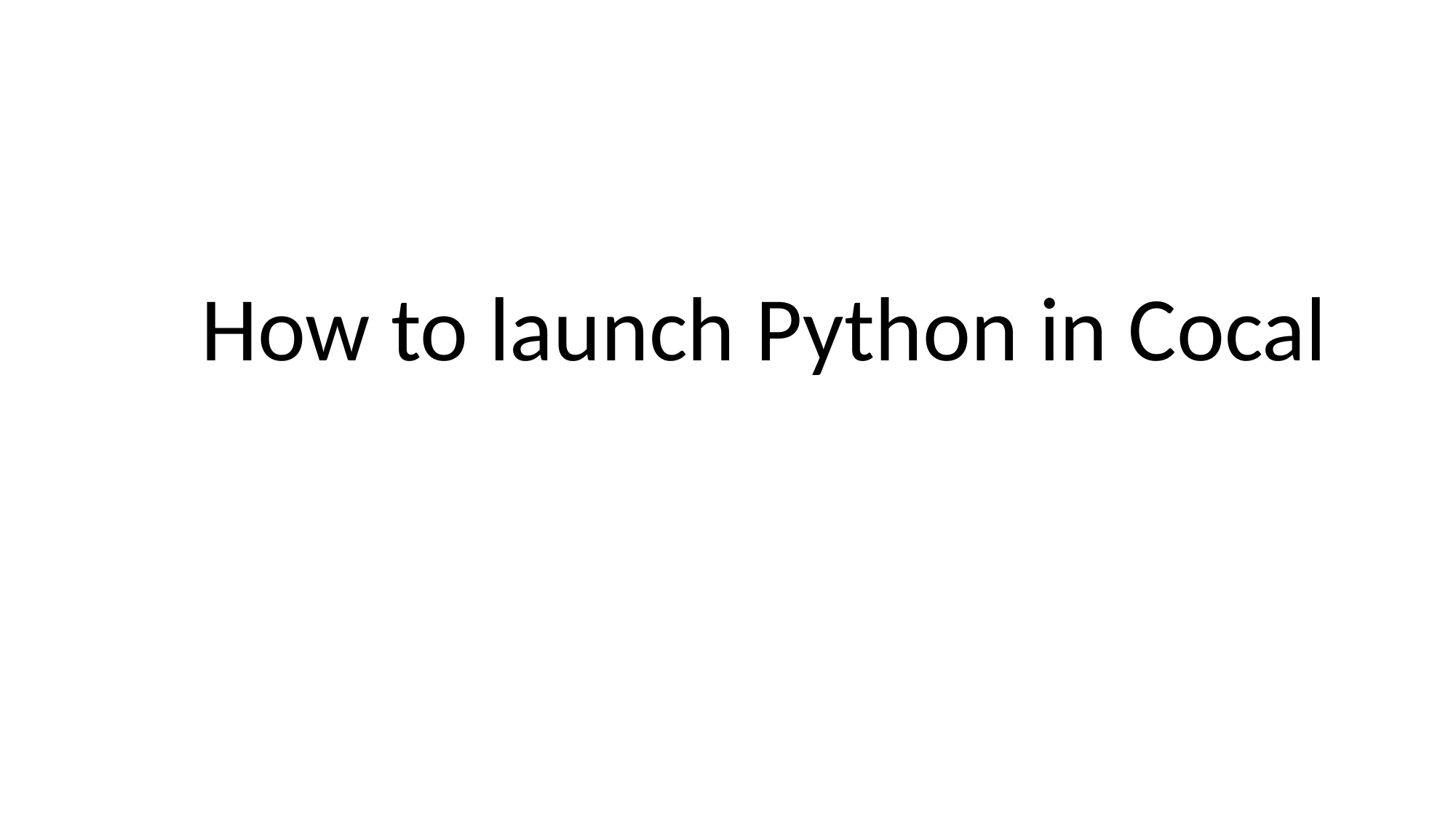

# How to launch Python in Cocal